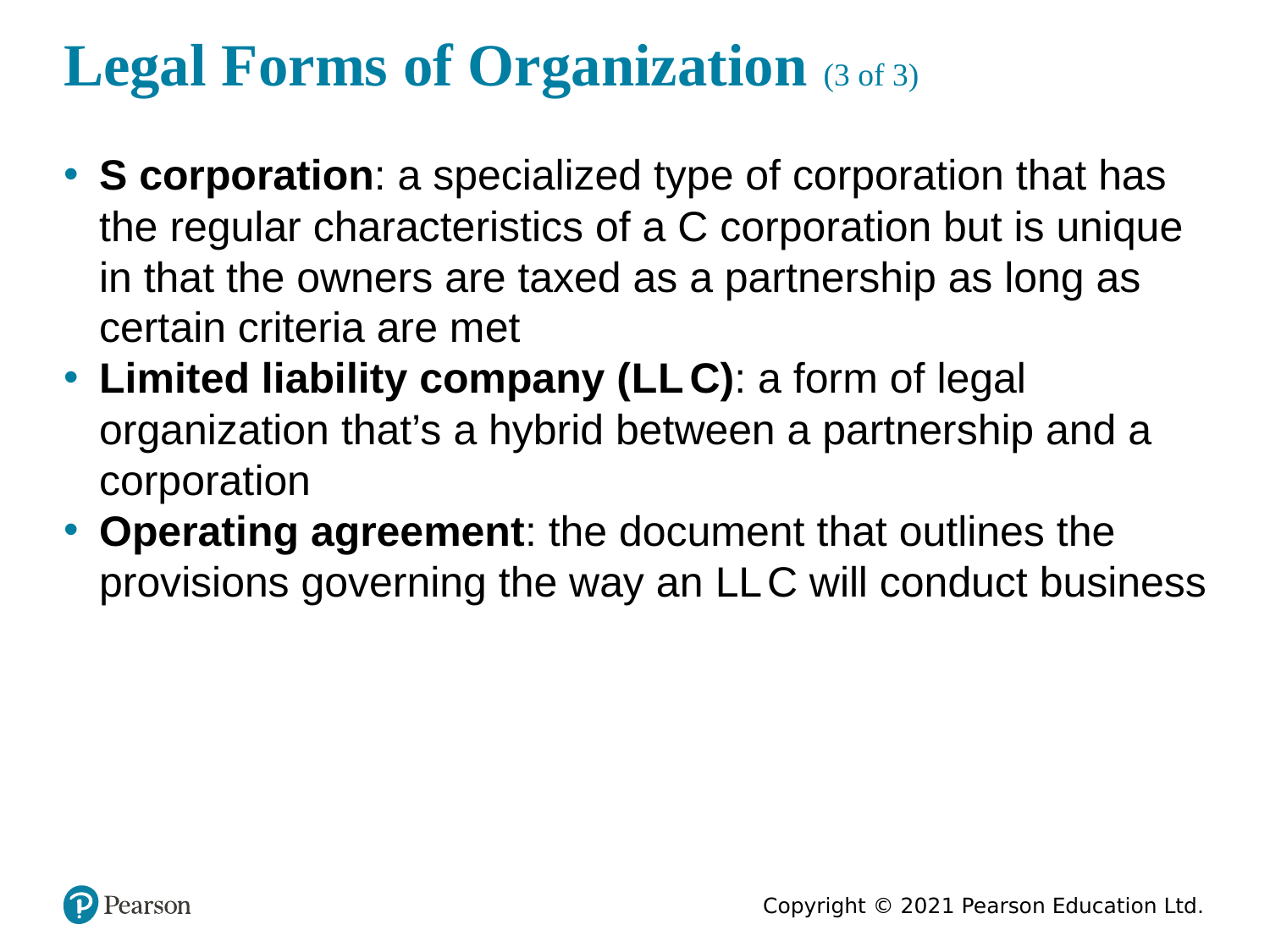

# Legal Forms of Organization (3 of 3)
S corporation: a specialized type of corporation that has the regular characteristics of a C corporation but is unique in that the owners are taxed as a partnership as long as certain criteria are met
Limited liability company (L L C): a form of legal organization that’s a hybrid between a partnership and a corporation
Operating agreement: the document that outlines the provisions governing the way an L L C will conduct business